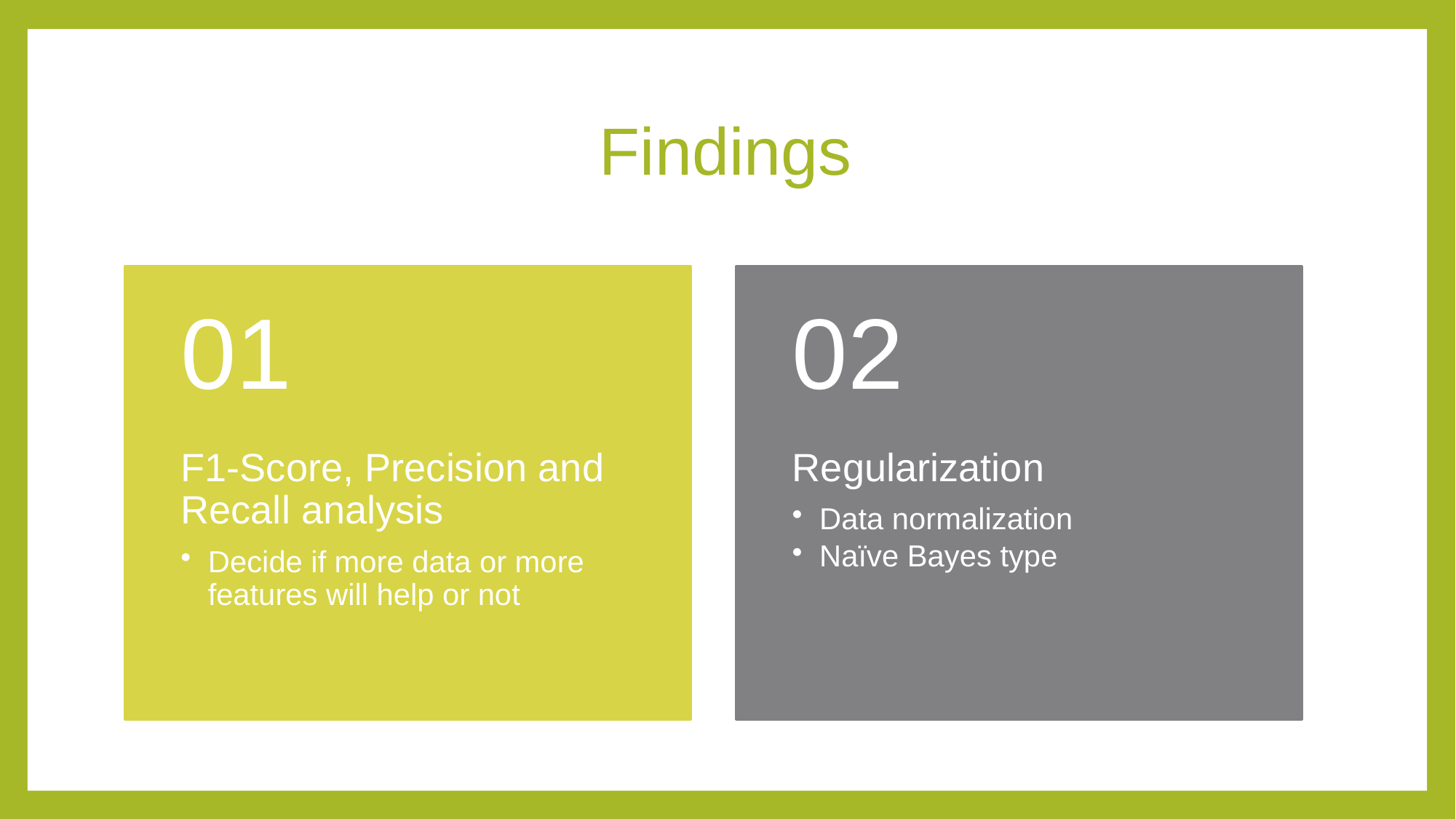

# Findings
F1-Score, Precision and Recall analysis
Decide if more data or more features will help or not
01
Regularization
Data normalization
Naïve Bayes type
02